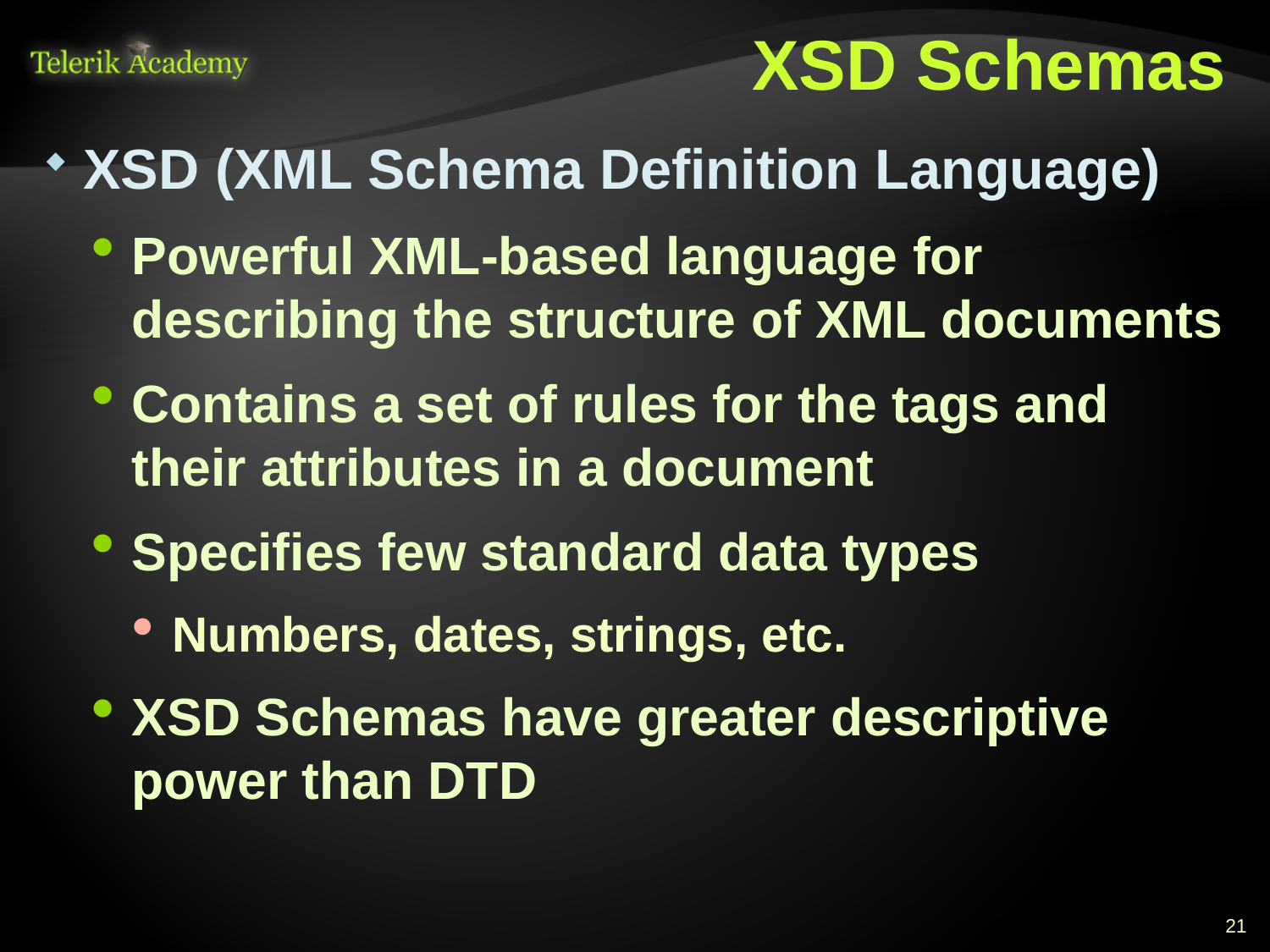

# XSD Schemas
XSD (XML Schema Definition Language)
Powerful XML-based language for describing the structure of XML documents
Contains a set of rules for the tags and their attributes in a document
Specifies few standard data types
Numbers, dates, strings, etc.
XSD Schemas have greater descriptive power than DTD
21